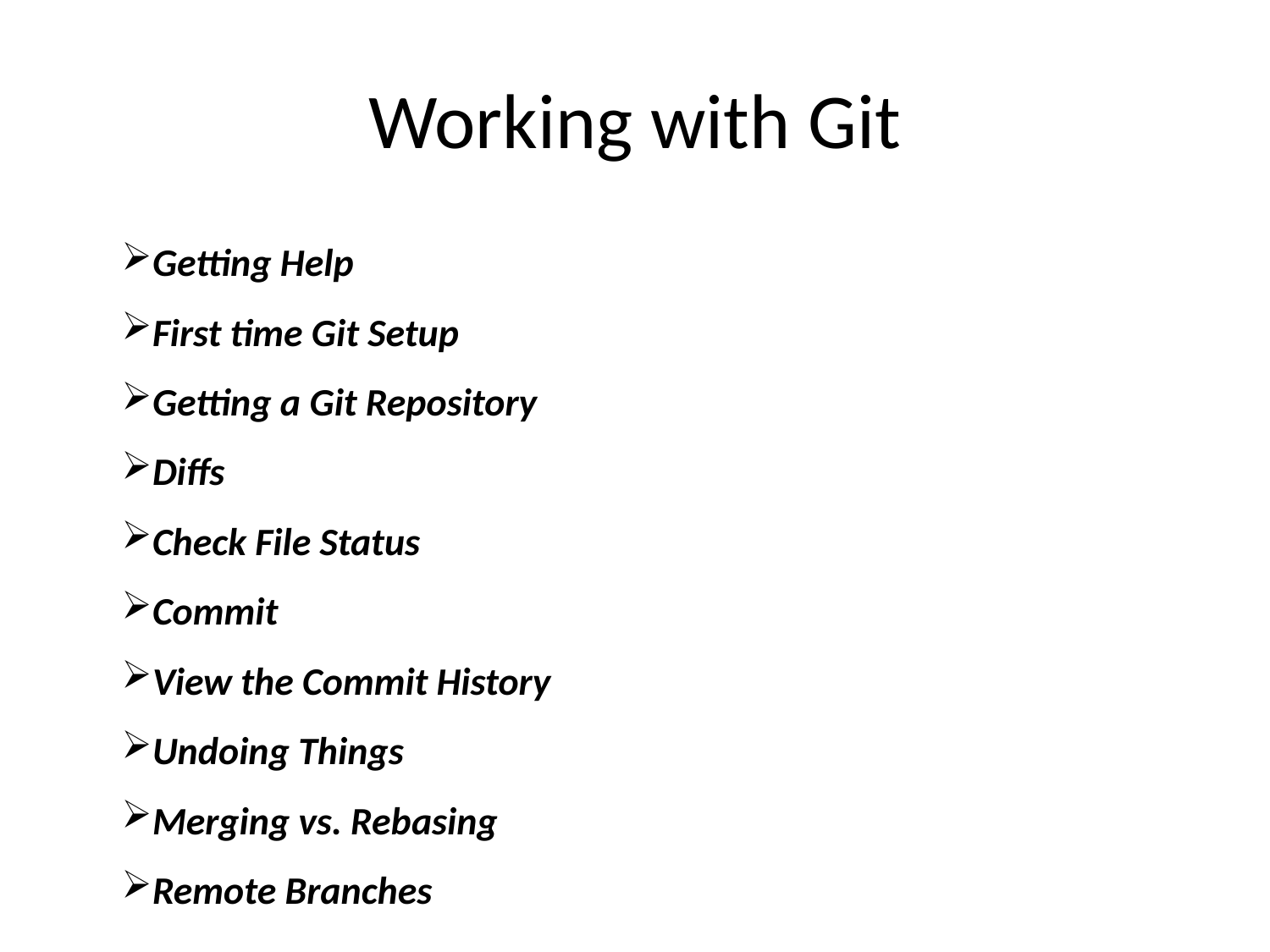

# Working with Git
Getting Help
First time Git Setup
Getting a Git Repository
Diffs
Check File Status
Commit
View the Commit History
Undoing Things
Merging vs. Rebasing
Remote Branches